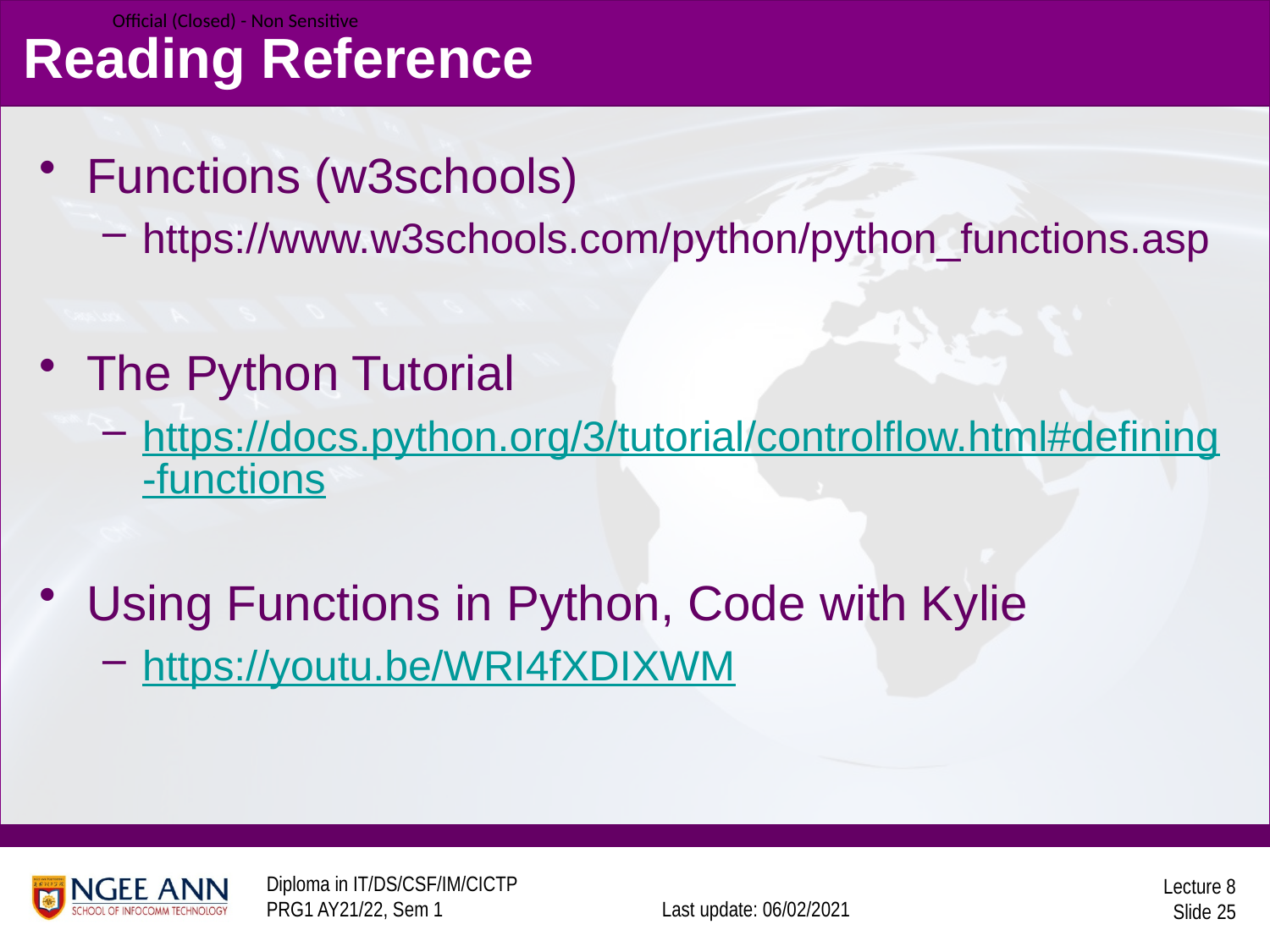

# Reading Reference
Functions (w3schools)
https://www.w3schools.com/python/python_functions.asp

The Python Tutorial
https://docs.python.org/3/tutorial/controlflow.html#defining-functions

Using Functions in Python, Code with Kylie
https://youtu.be/WRI4fXDIXWM